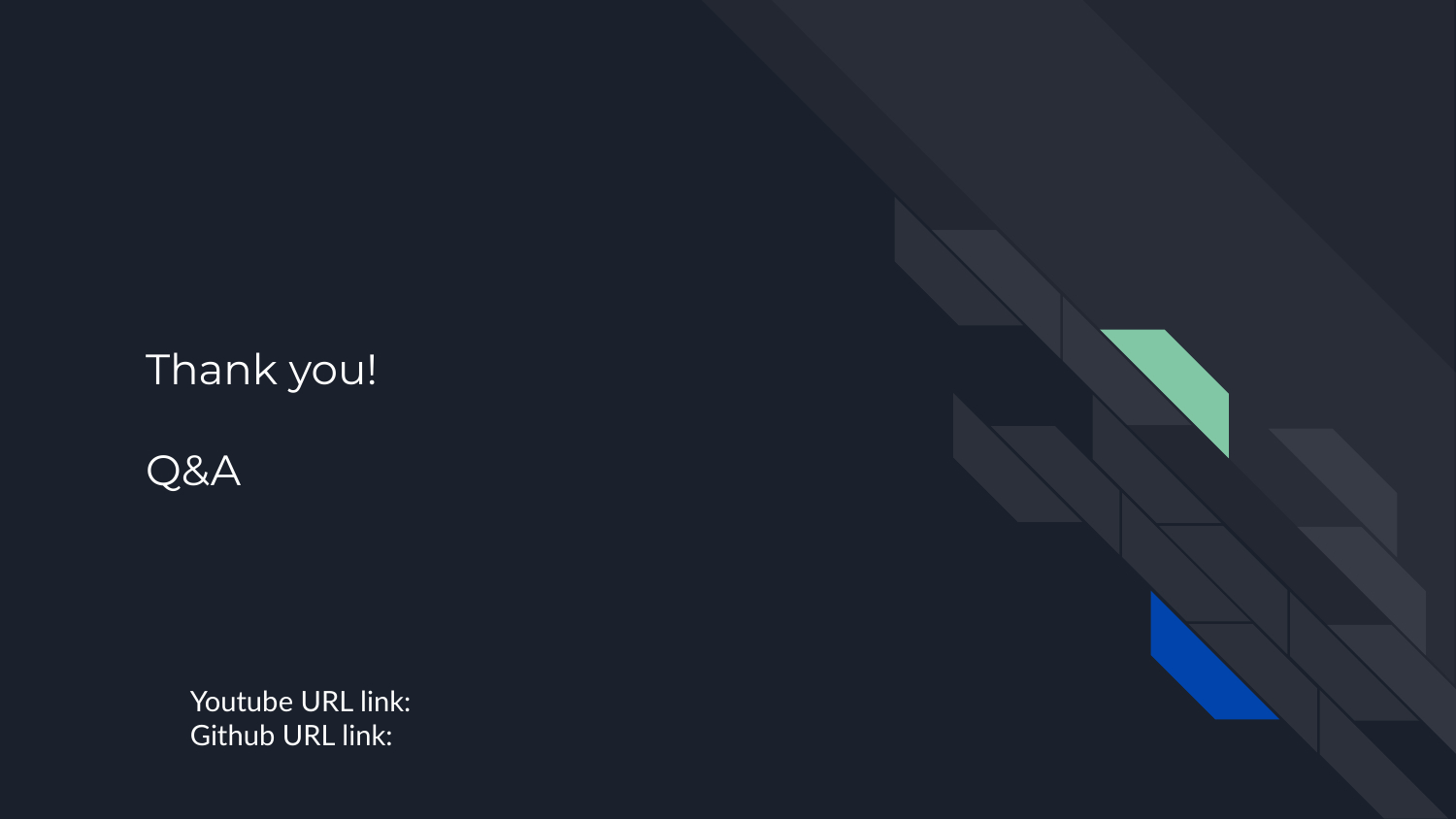

# Thank you!

Q&A
Youtube URL link:
Github URL link: